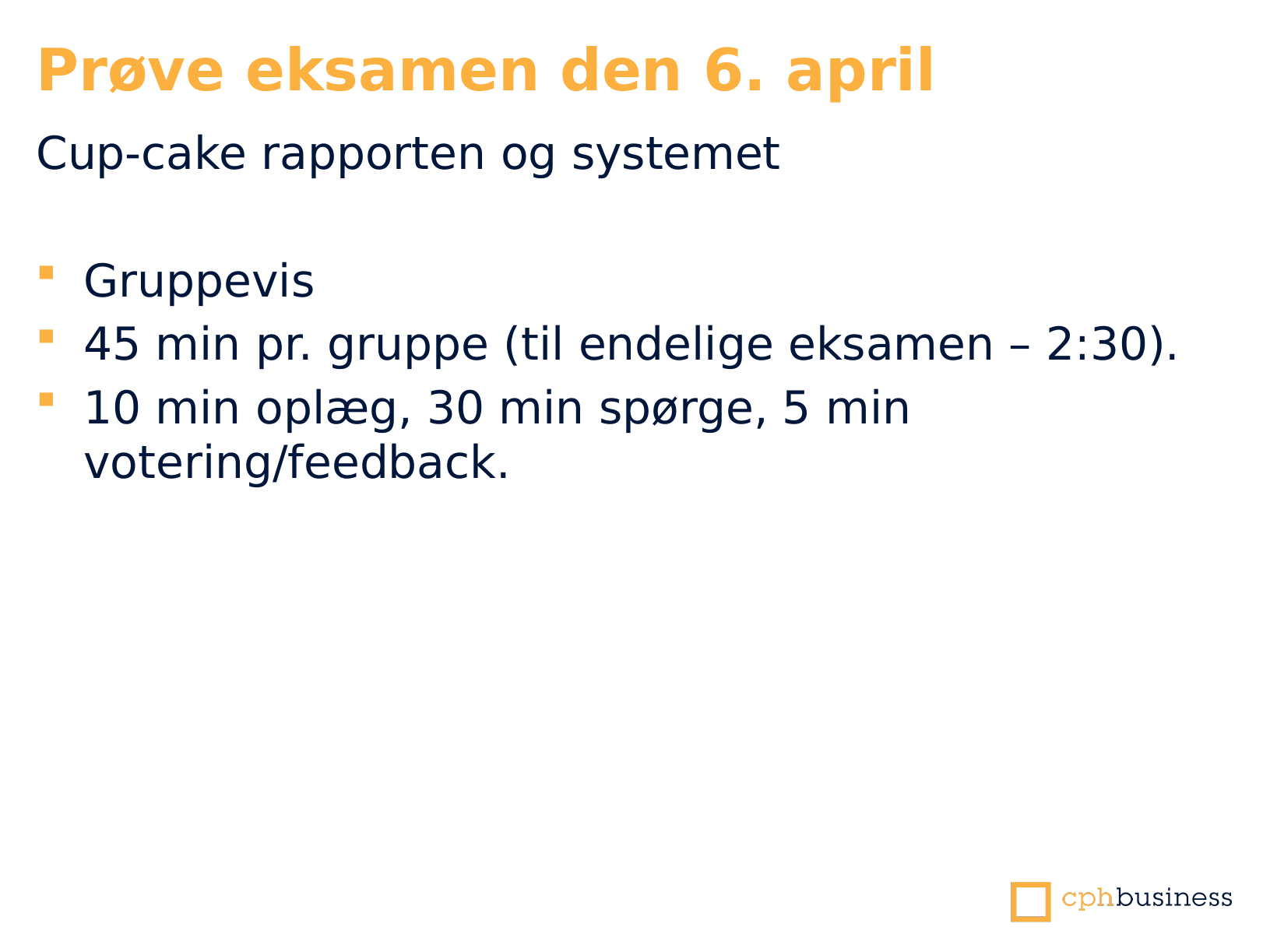

Prøve eksamen den 6. april
Cup-cake rapporten og systemet

Gruppevis
45 min pr. gruppe (til endelige eksamen – 2:30).
10 min oplæg, 30 min spørge, 5 min votering/feedback.